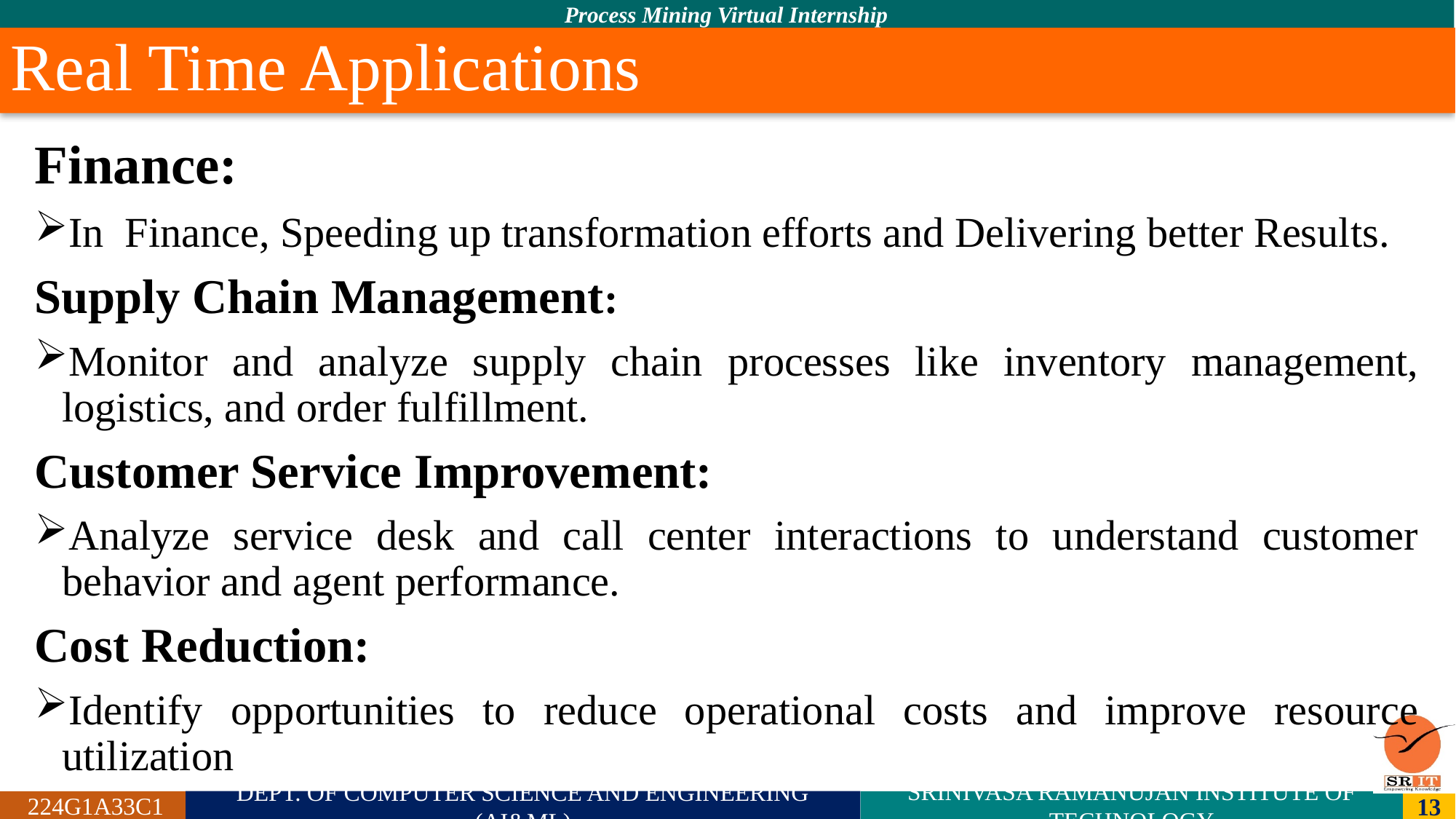

# Real Time Applications
Finance:
In  Finance, Speeding up transformation efforts and Delivering better Results.
Supply Chain Management:
Monitor and analyze supply chain processes like inventory management, logistics, and order fulfillment.
Customer Service Improvement:
Analyze service desk and call center interactions to understand customer behavior and agent performance.
Cost Reduction:
Identify opportunities to reduce operational costs and improve resource utilization